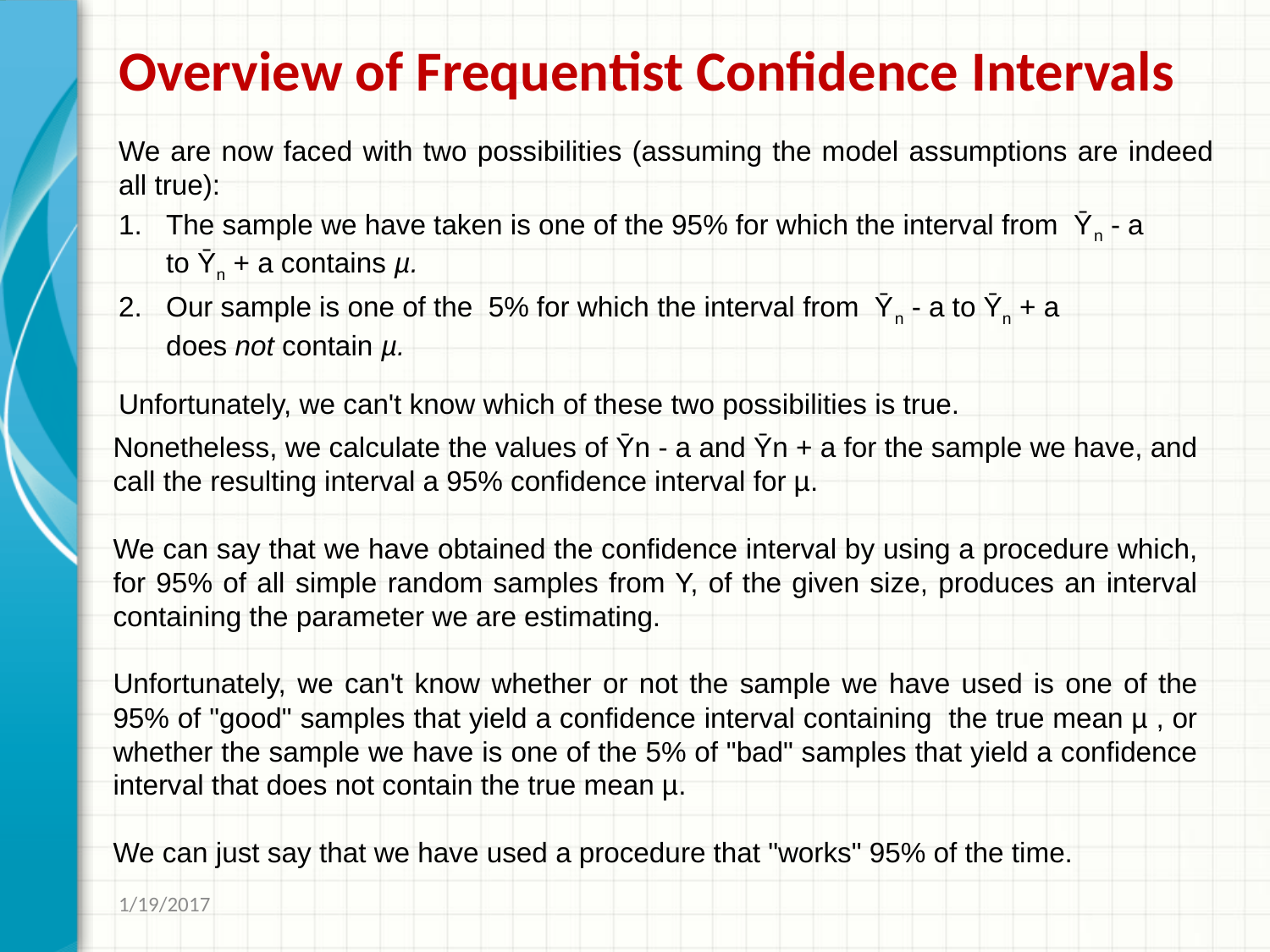

# Overview of Frequentist Confidence Intervals
We are now faced with two possibilities (assuming the model assumptions are indeed all true):
The sample we have taken is one of the 95% for which the interval from  Ȳn - a to Ȳn + a contains µ.
Our sample is one of the  5% for which the interval from  Ȳn - a to Ȳn + a does not contain µ.

Unfortunately, we can't know which of these two possibilities is true.
Nonetheless, we calculate the values of Ȳn - a and Ȳn + a for the sample we have, and call the resulting interval a 95% confidence interval for µ.

We can say that we have obtained the confidence interval by using a procedure which, for 95% of all simple random samples from Y, of the given size, produces an interval containing the parameter we are estimating.

Unfortunately, we can't know whether or not the sample we have used is one of the 95% of "good" samples that yield a confidence interval containing  the true mean µ , or whether the sample we have is one of the 5% of "bad" samples that yield a confidence interval that does not contain the true mean µ.

We can just say that we have used a procedure that "works" 95% of the time.
1/19/2017